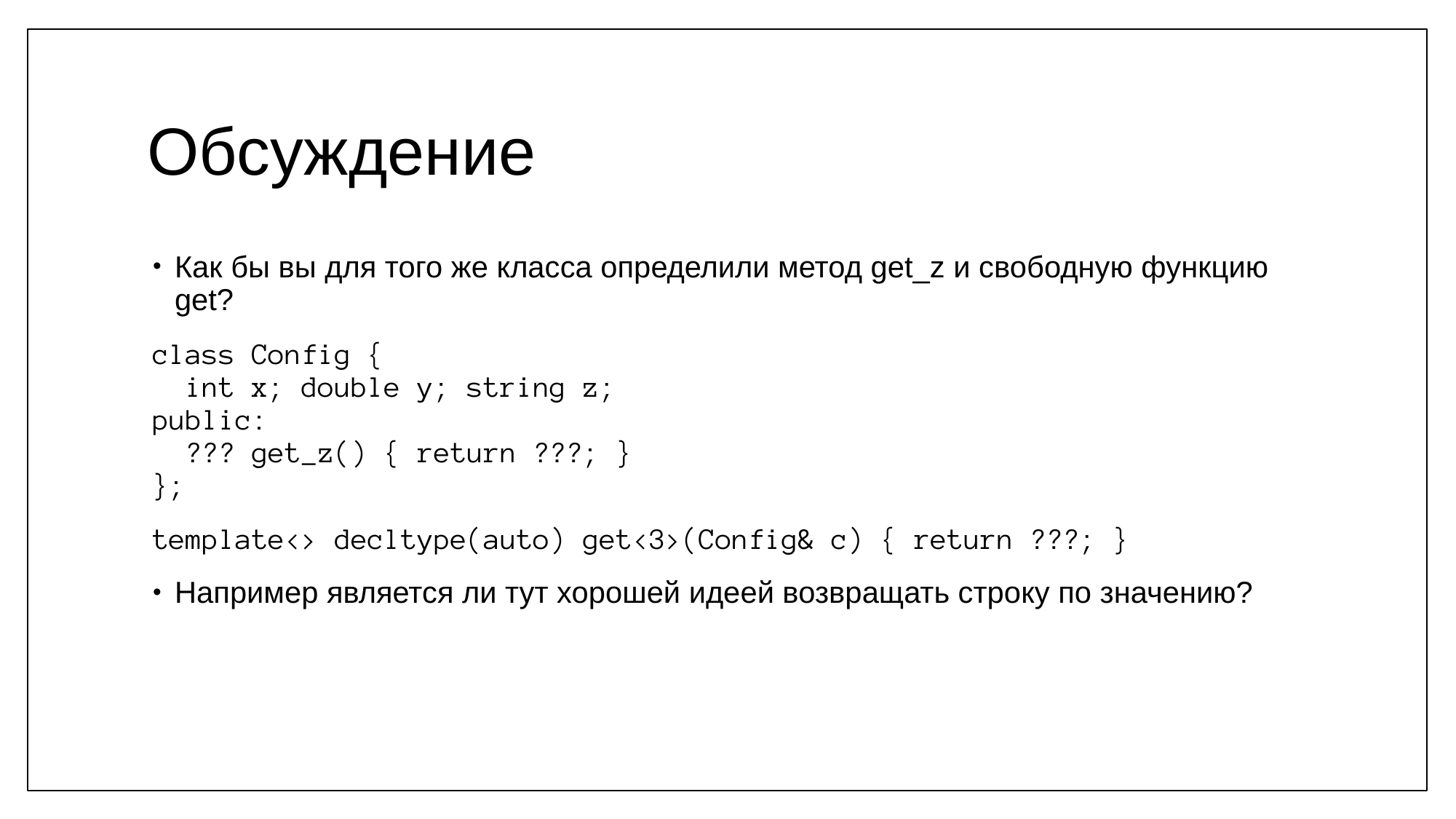

# Обсуждение
Как бы вы для того же класса определили метод get_z и свободную функцию get?
class Config {
  int x; double y; string z;
public:
  ??? get_z() { return ???; }
};
template<> decltype(auto) get<3>(Config& c) { return ???; }
Например является ли тут хорошей идеей возвращать строку по значению?